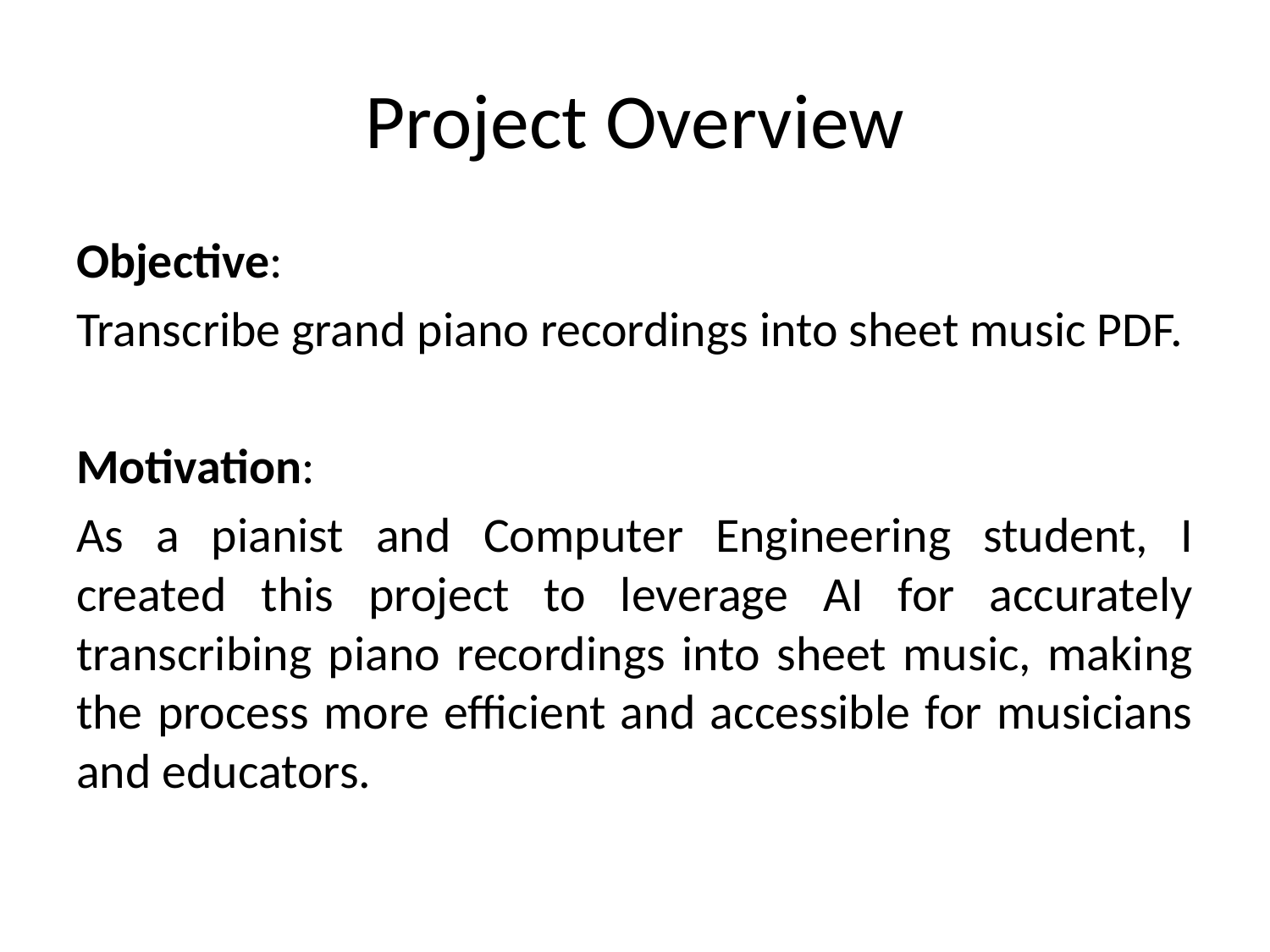

# Project Overview
Objective:
Transcribe grand piano recordings into sheet music PDF.

Motivation:
As a pianist and Computer Engineering student, I created this project to leverage AI for accurately transcribing piano recordings into sheet music, making the process more efficient and accessible for musicians and educators.